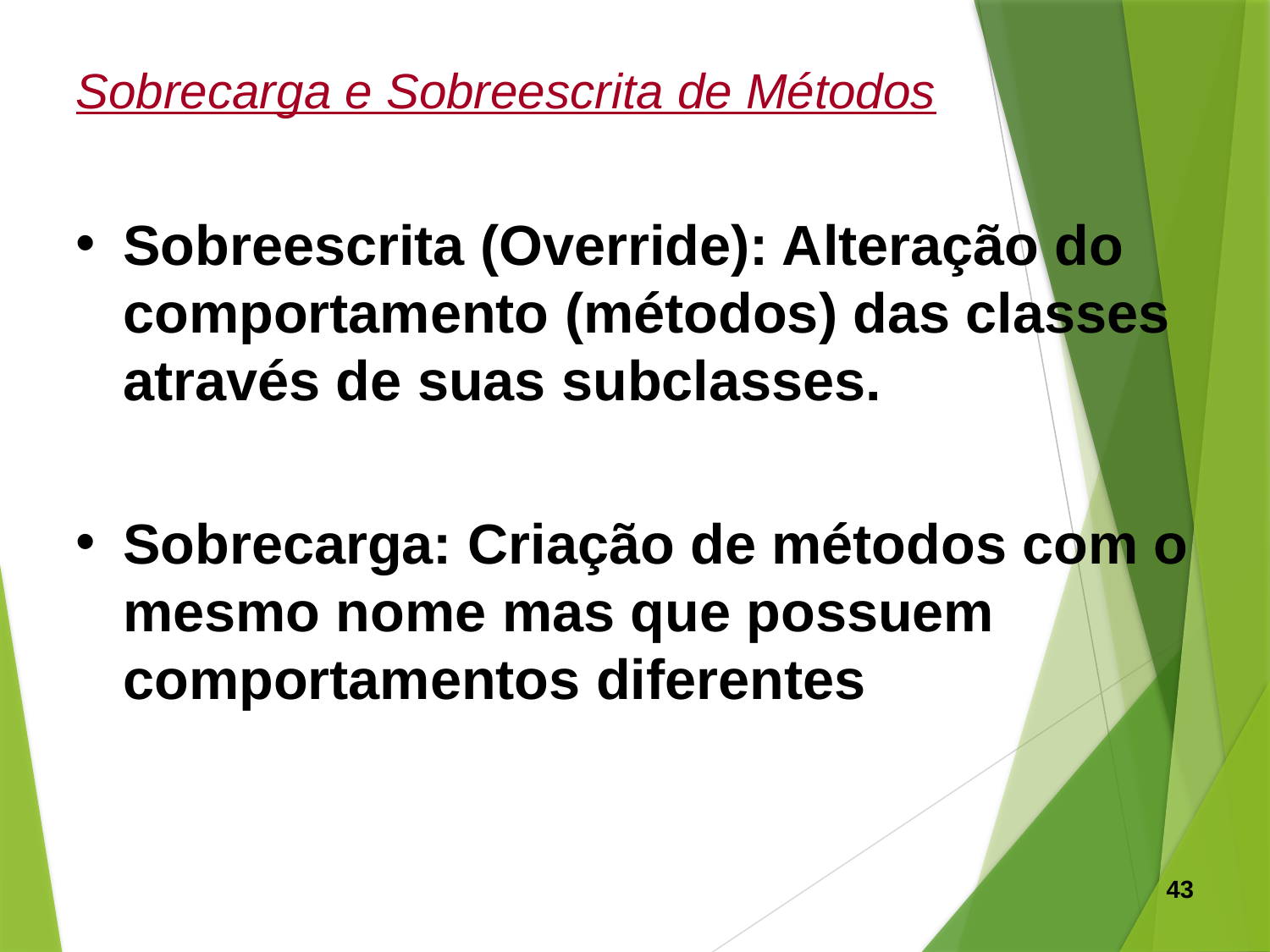

Sobrecarga e Sobreescrita de Métodos
Sobreescrita (Override): Alteração do comportamento (métodos) das classes através de suas subclasses.

Sobrecarga: Criação de métodos com o mesmo nome mas que possuem comportamentos diferentes
43